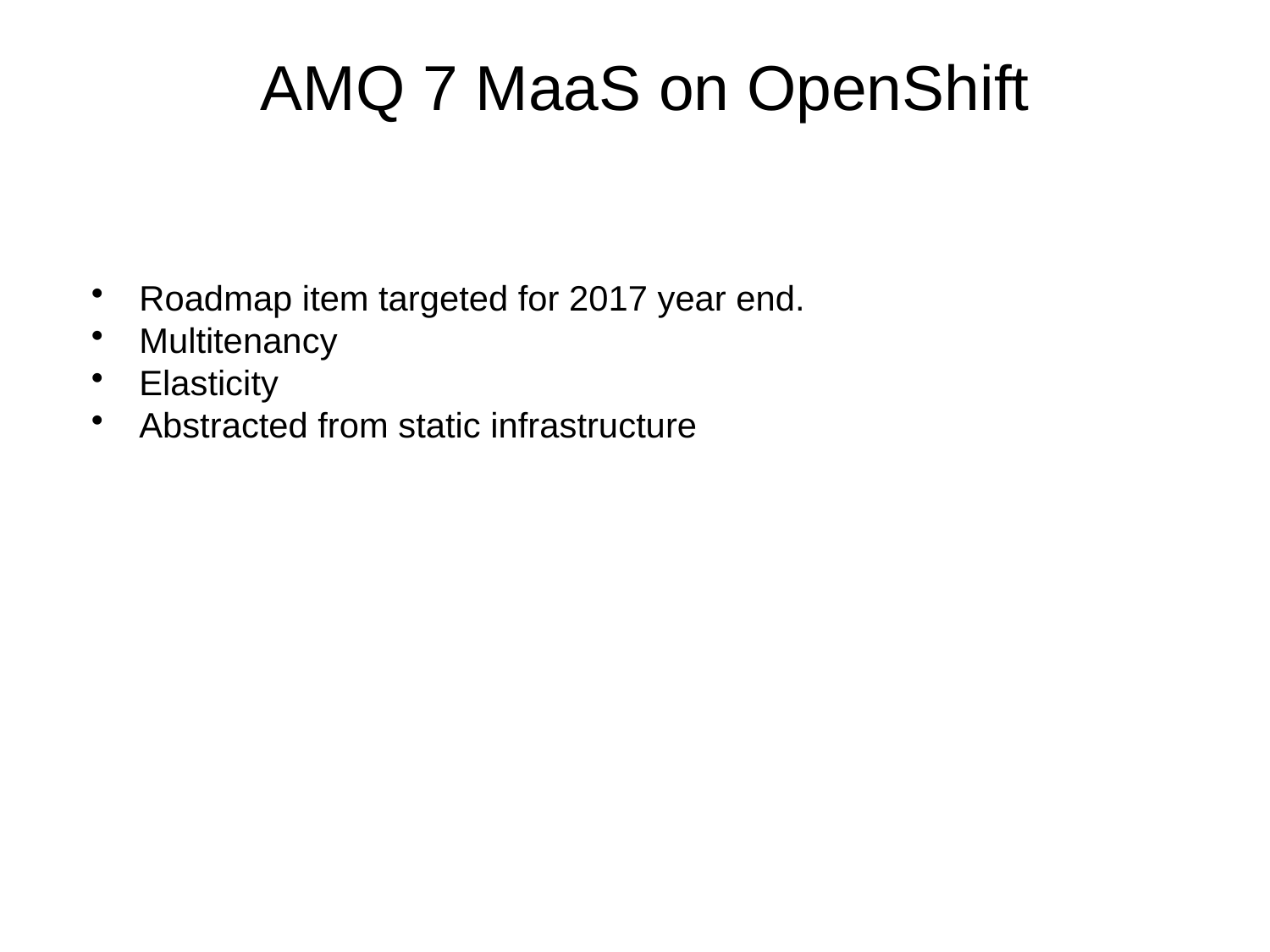

# AMQ 7 MaaS on OpenShift
Roadmap item targeted for 2017 year end.
Multitenancy
Elasticity
Abstracted from static infrastructure